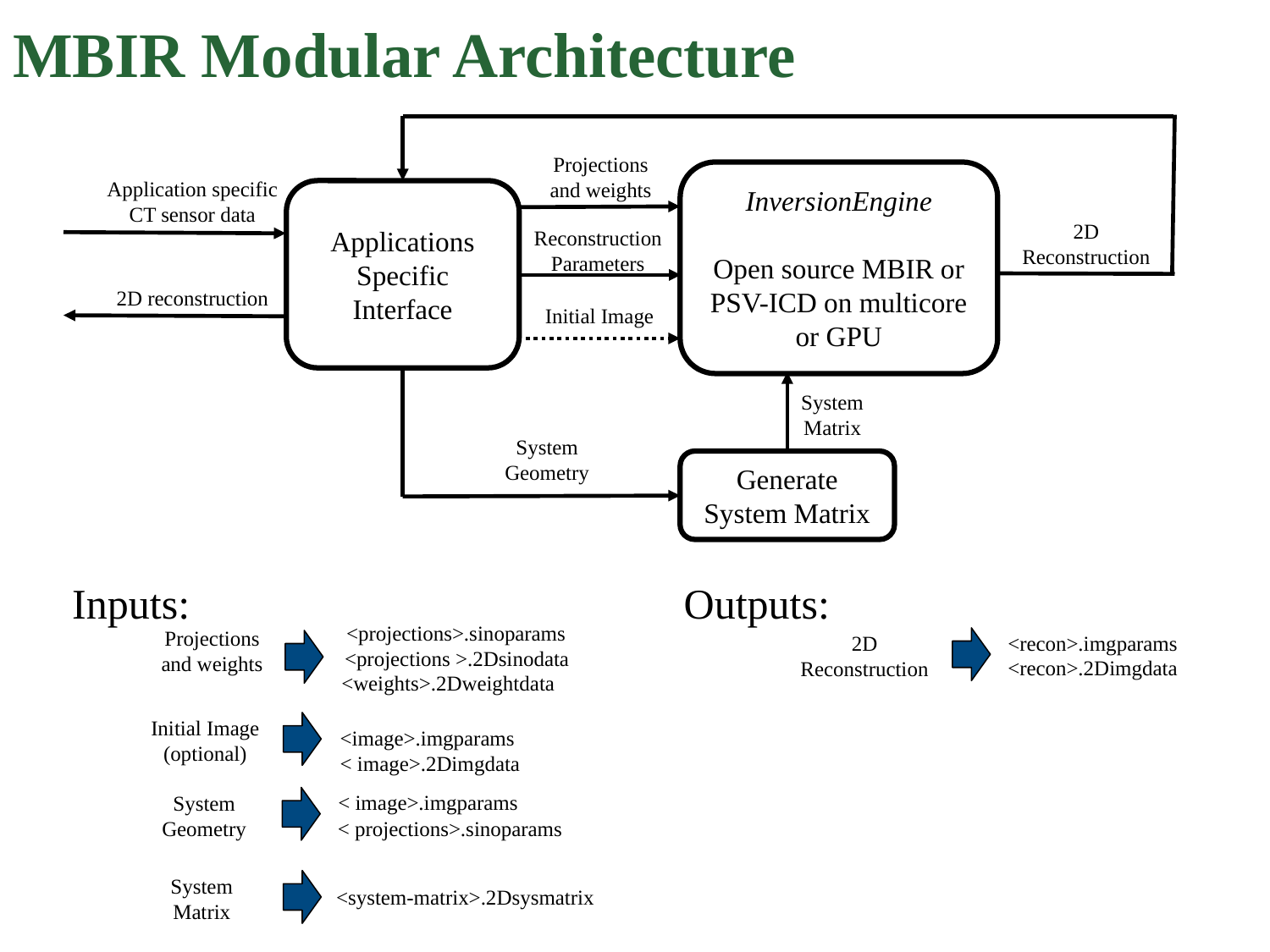

# MBIR Modular Architecture
Projections and weights
InversionEngine

Open source MBIR or PSV-ICD on multicore or GPU
Application specific CT sensor data
Applications Specific Interface
2D Reconstruction
Reconstruction Parameters
2D reconstruction
Initial Image
System Matrix
System Geometry
Generate System Matrix
Inputs:
Outputs:
<projections>.sinoparams
<projections >.2Dsinodata
<weights>.2Dweightdata
Projections and weights
<recon>.imgparams
<recon>.2Dimgdata
2D Reconstruction

Initial Image (optional)

<image>.imgparams
< image>.2Dimgdata
< image>.imgparams
< projections>.sinoparams
System Geometry

System Matrix

<system-matrix>.2Dsysmatrix